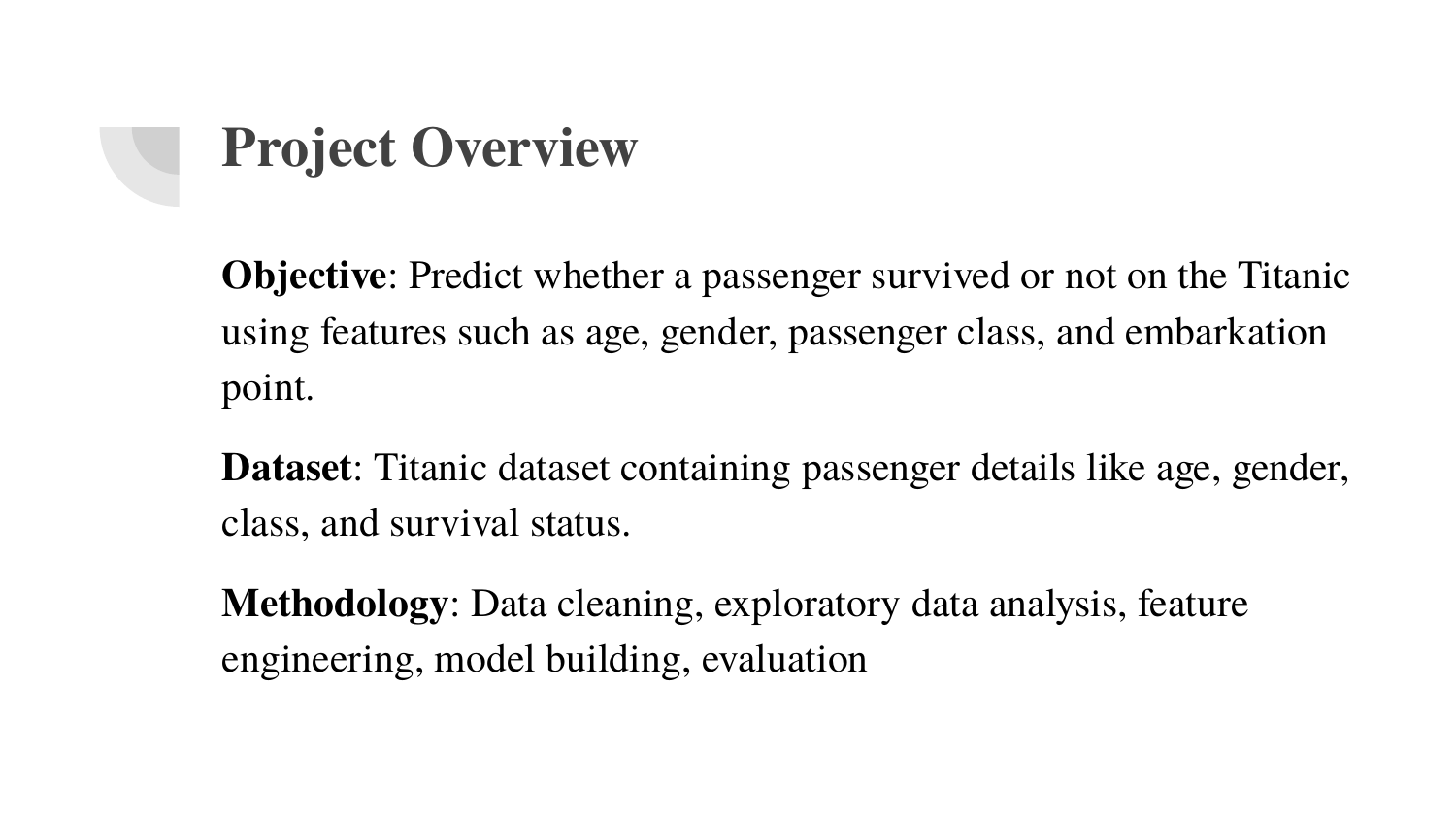

# Project Overview
Objective: Predict whether a passenger survived or not on the Titanic using features such as age, gender, passenger class, and embarkation point.
Dataset: Titanic dataset containing passenger details like age, gender, class, and survival status.
Methodology: Data cleaning, exploratory data analysis, feature engineering, model building, evaluation